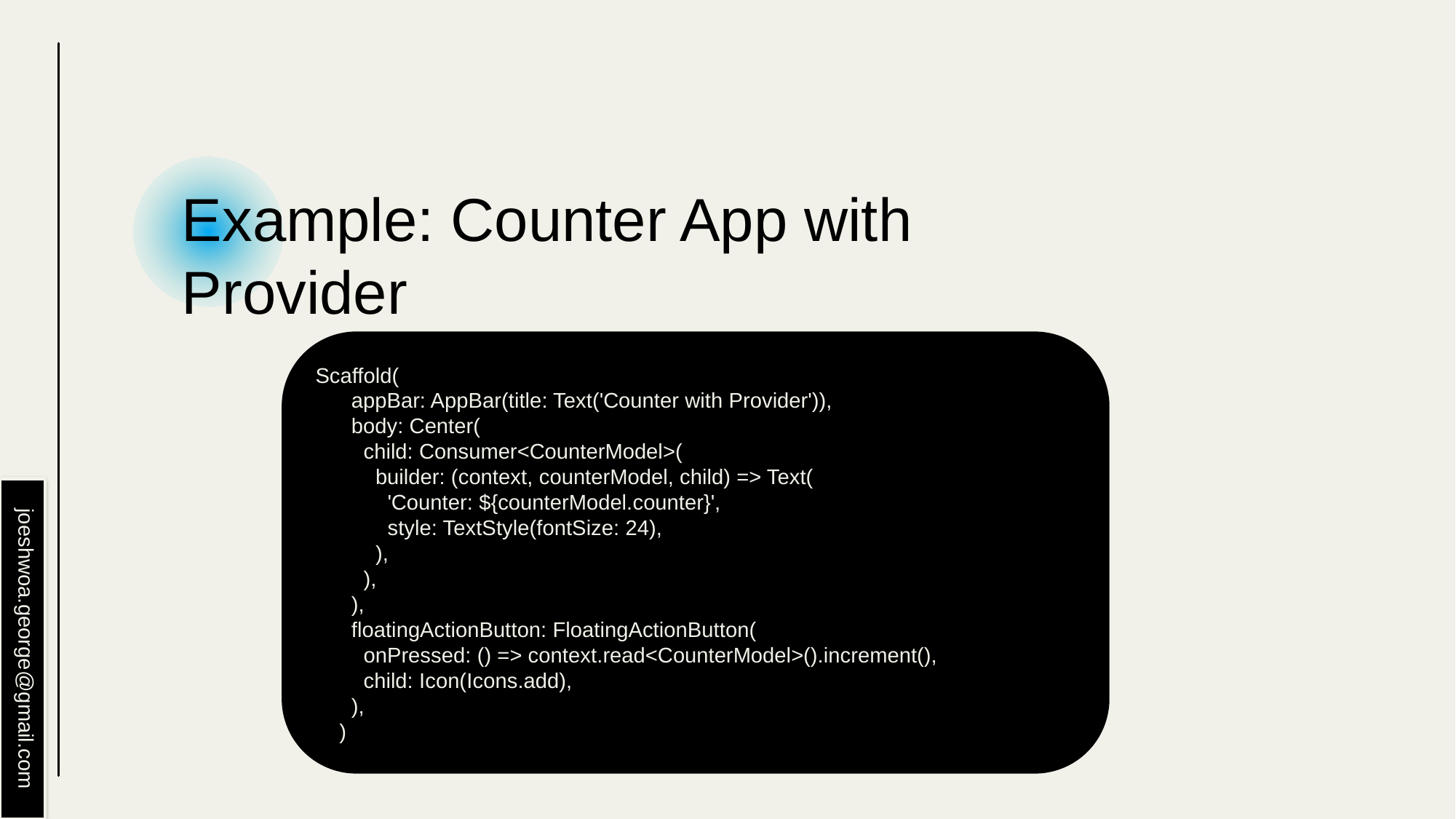

# Example: Counter App with Provider
Scaffold(
      appBar: AppBar(title: Text('Counter with Provider')),
      body: Center(
        child: Consumer<CounterModel>(
          builder: (context, counterModel, child) => Text(
            'Counter: ${counterModel.counter}',
            style: TextStyle(fontSize: 24),
          ),
        ),
      ),
      floatingActionButton: FloatingActionButton(
        onPressed: () => context.read<CounterModel>().increment(),
        child: Icon(Icons.add),
      ),
    )

joeshwoa.george@gmail.com